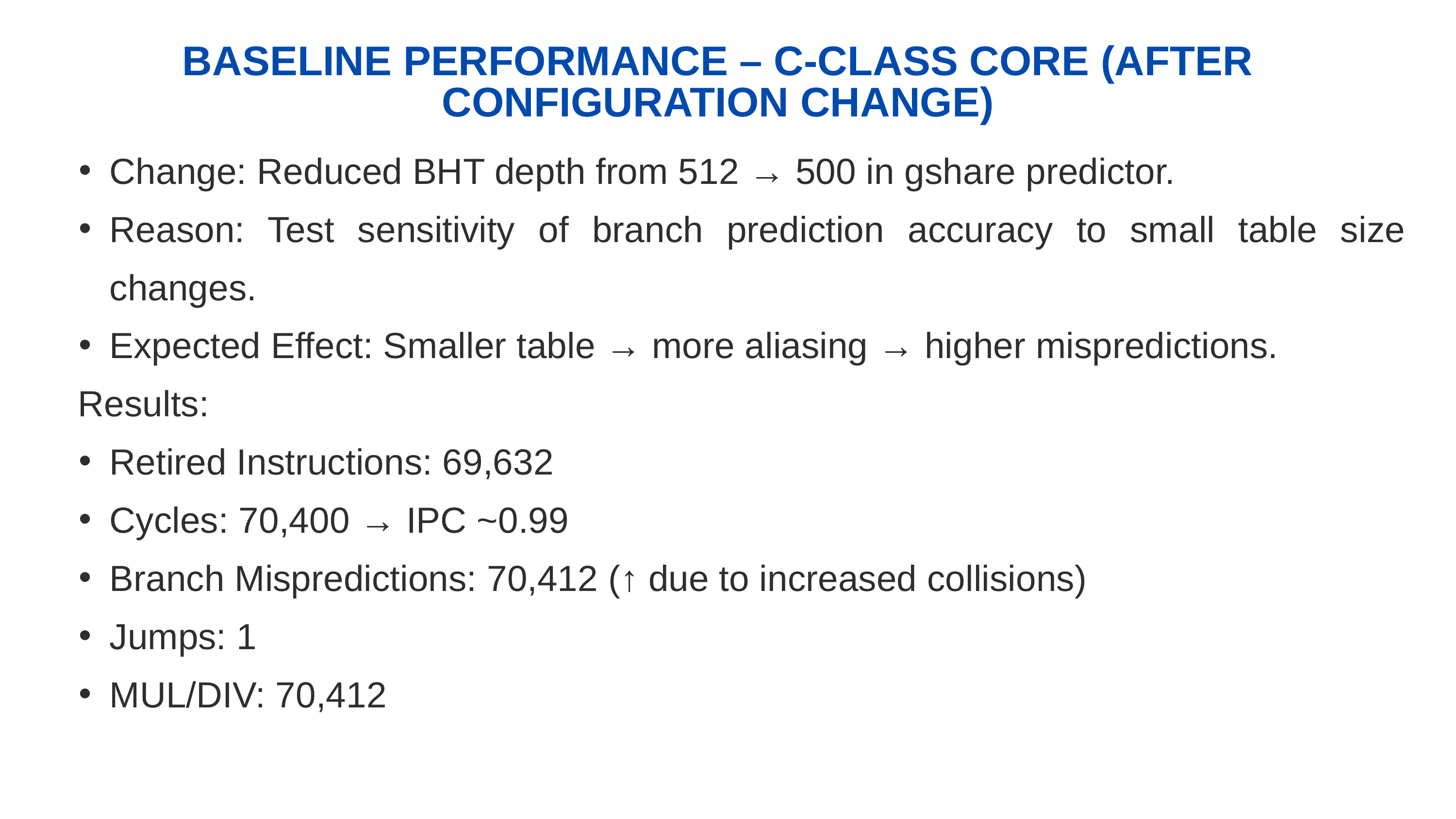

BASELINE PERFORMANCE – C-CLASS CORE (AFTER CONFIGURATION CHANGE)
Change: Reduced BHT depth from 512 → 500 in gshare predictor.
Reason: Test sensitivity of branch prediction accuracy to small table size changes.
Expected Effect: Smaller table → more aliasing → higher mispredictions.
   Results:
Retired Instructions: 69,632
Cycles: 70,400 → IPC ~0.99
Branch Mispredictions: 70,412 (↑ due to increased collisions)
Jumps: 1
MUL/DIV: 70,412